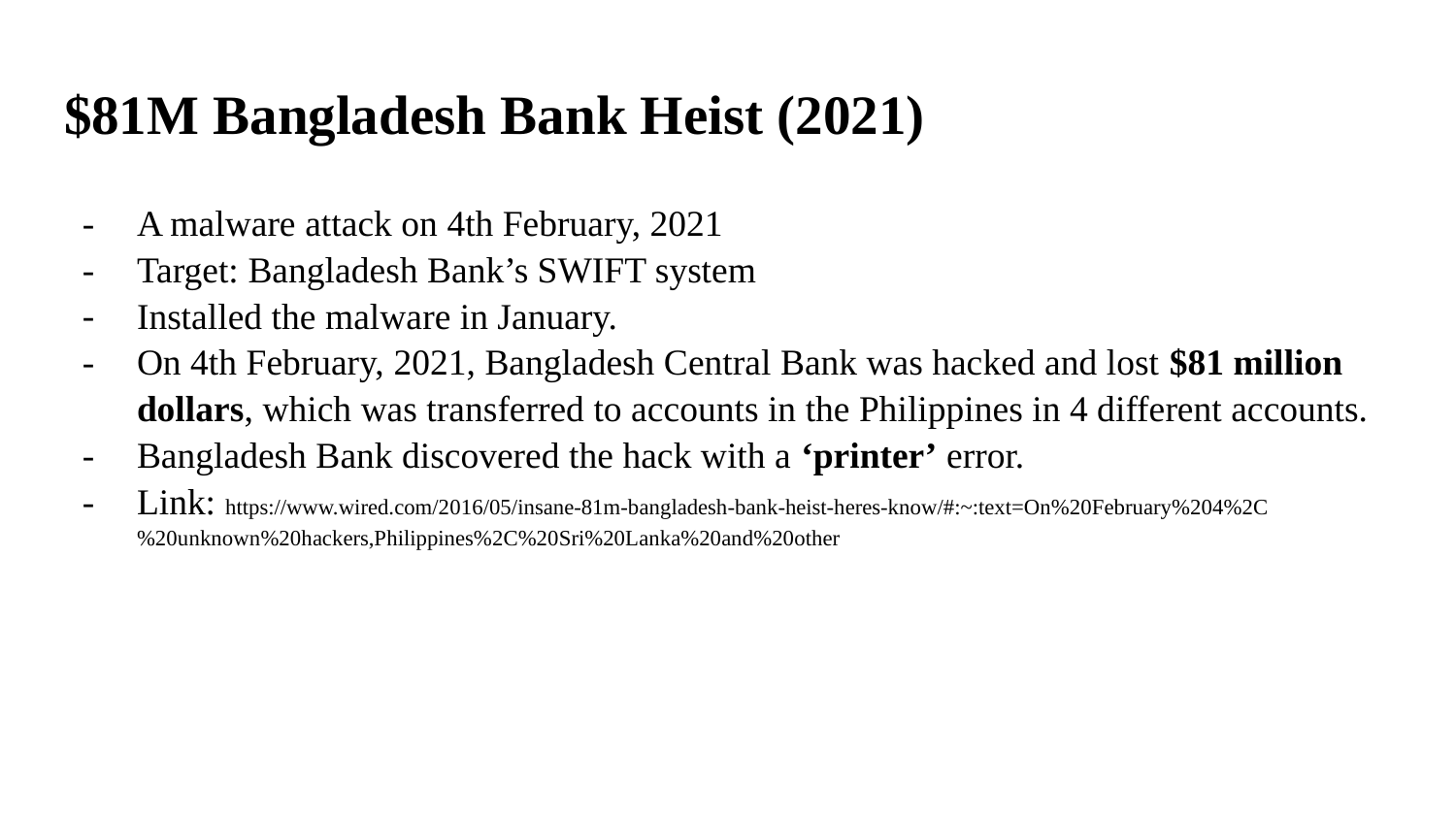

# $81M Bangladesh Bank Heist (2021)
A malware attack on 4th February, 2021
Target: Bangladesh Bank’s SWIFT system
Installed the malware in January.
On 4th February, 2021, Bangladesh Central Bank was hacked and lost $81 million dollars, which was transferred to accounts in the Philippines in 4 different accounts.
Bangladesh Bank discovered the hack with a ‘printer’ error.
Link: https://www.wired.com/2016/05/insane-81m-bangladesh-bank-heist-heres-know/#:~:text=On%20February%204%2C%20unknown%20hackers,Philippines%2C%20Sri%20Lanka%20and%20other